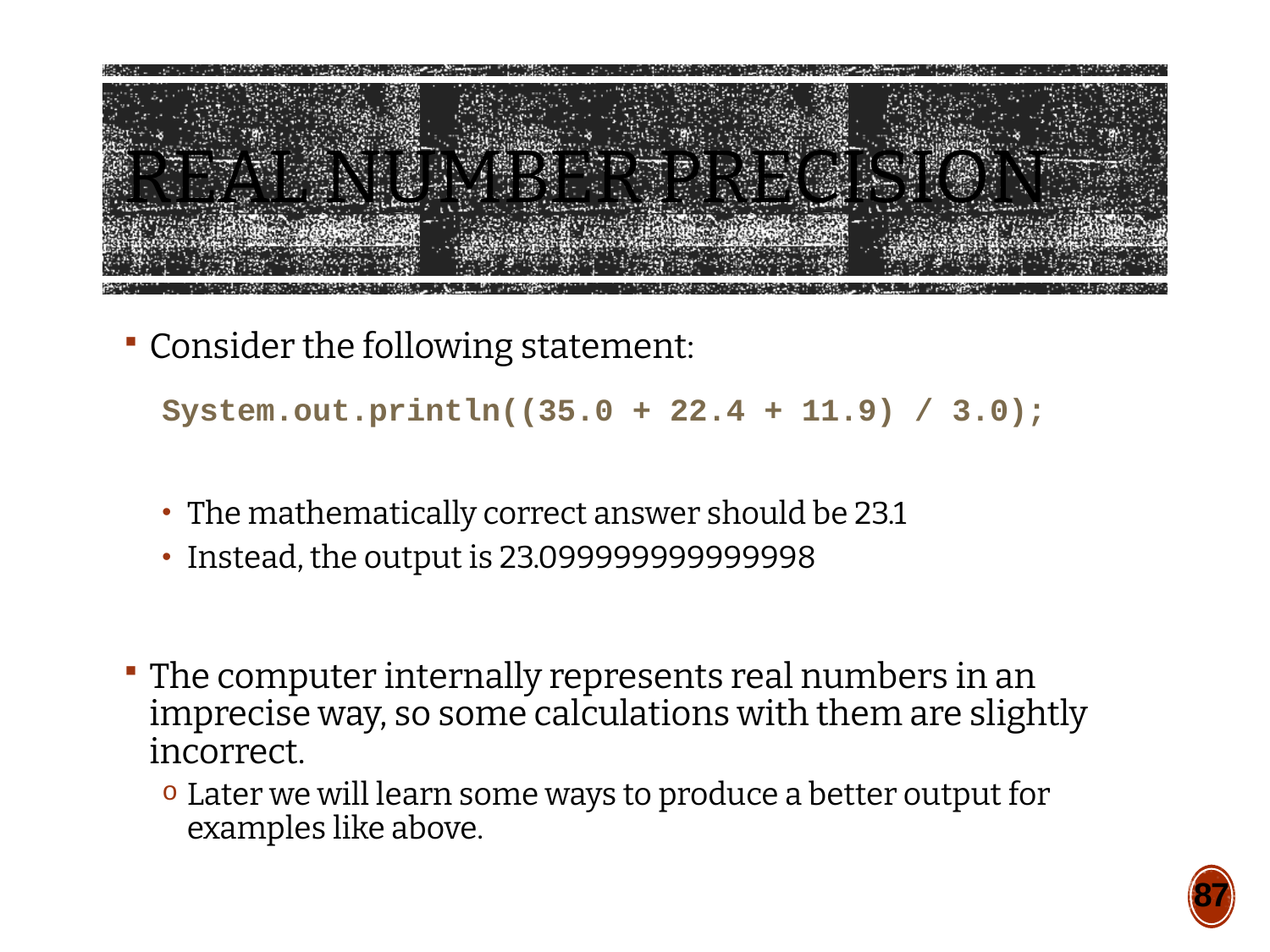

# Real number precision

Consider the following statement:
System.out.println((35.0 + 22.4 + 11.9) / 3.0);

The mathematically correct answer should be 23.1
Instead, the output is 23.099999999999998

The computer internally represents real numbers in an imprecise way, so some calculations with them are slightly incorrect.
Later we will learn some ways to produce a better output for examples like above.

87